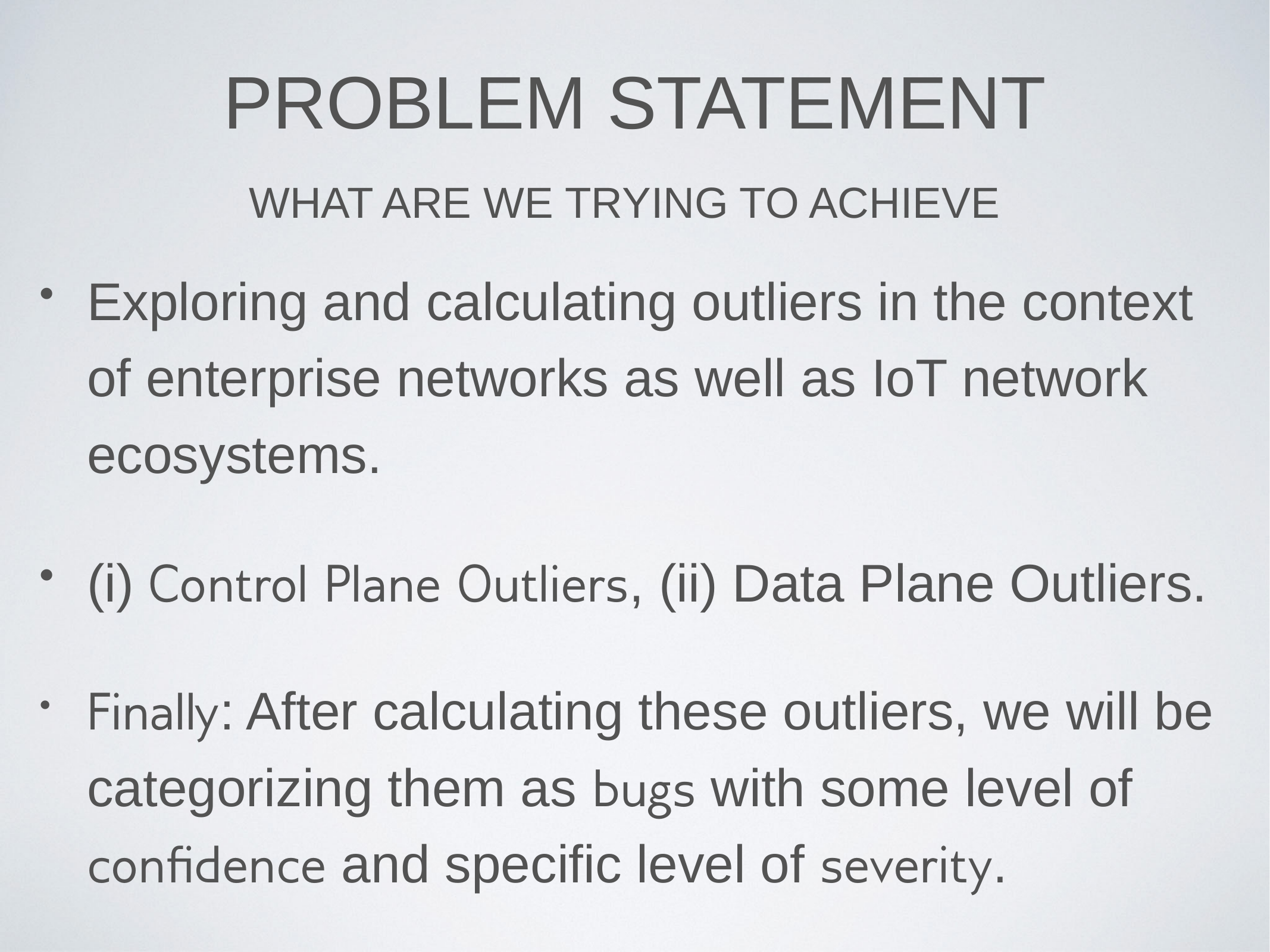

# Problem Statement
What are we trying to achieve
Exploring and calculating outliers in the context of enterprise networks as well as IoT network ecosystems.
(i) Control Plane Outliers, (ii) Data Plane Outliers.
Finally: After calculating these outliers, we will be categorizing them as bugs with some level of confidence and specific level of severity.
2